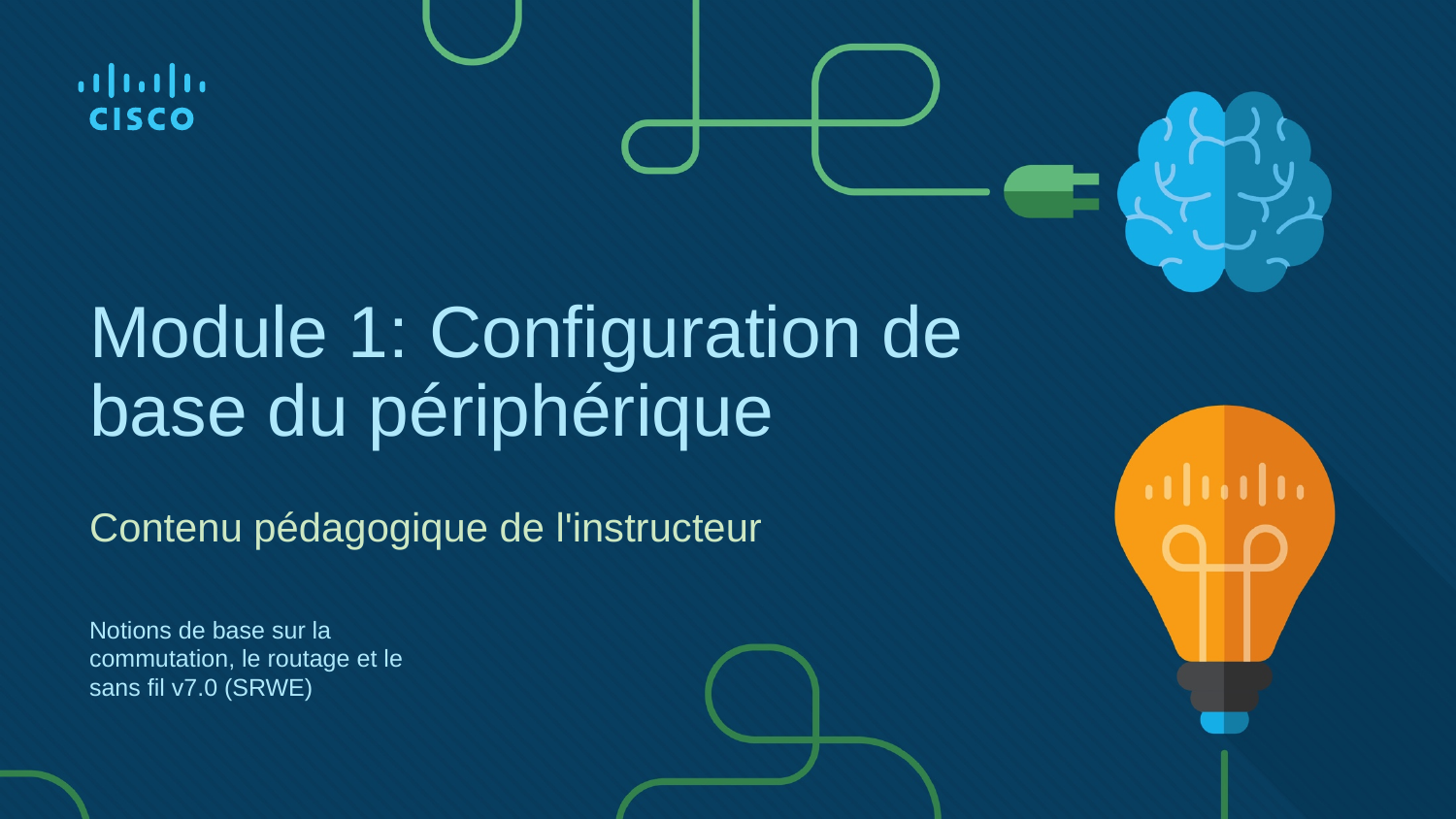

# Module 1: Configuration de base du périphérique
Contenu pédagogique de l'instructeur
Notions de base sur la commutation, le routage et le sans fil v7.0 (SRWE)